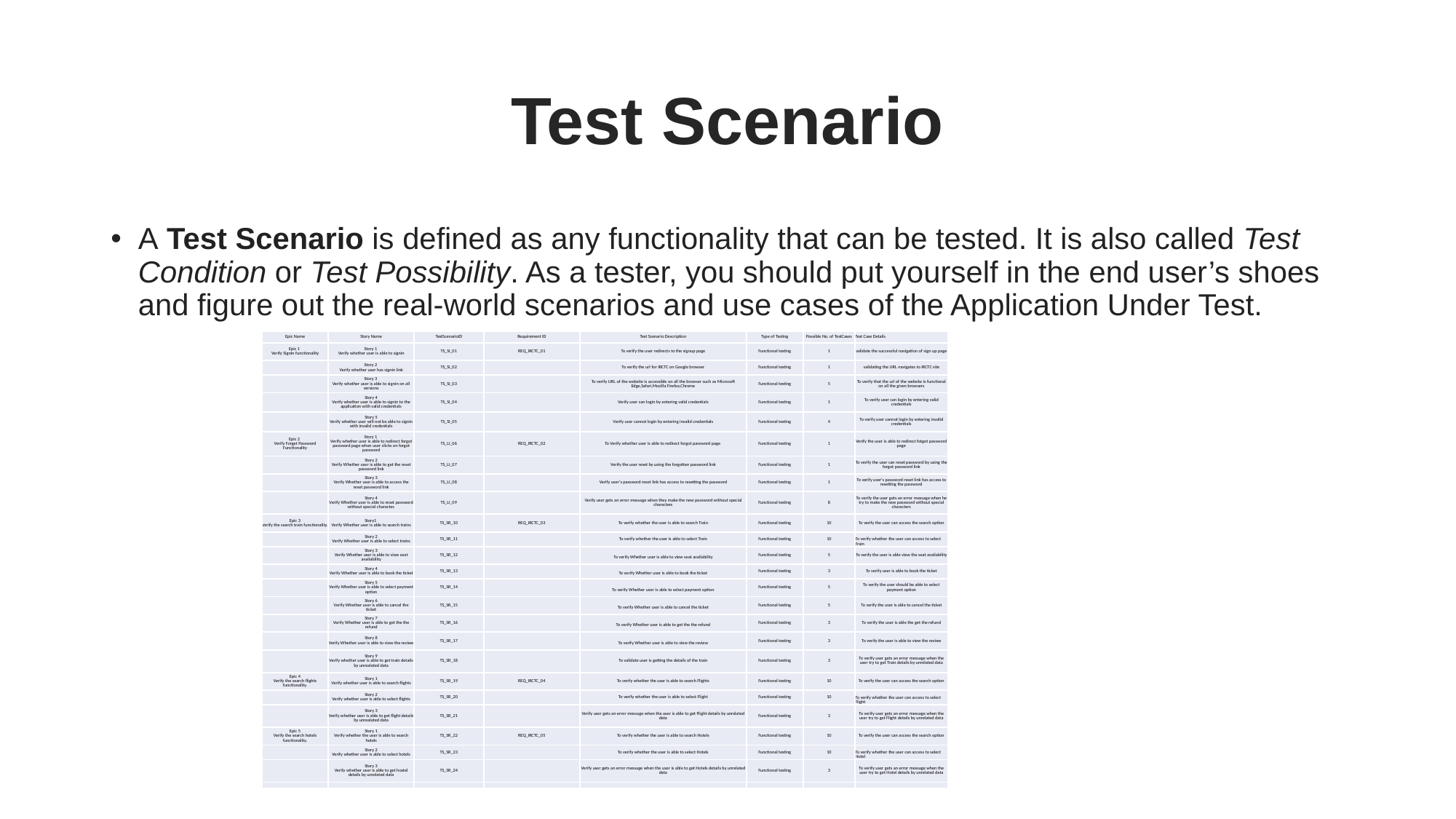

# Test Scenario
A Test Scenario is defined as any functionality that can be tested. It is also called Test Condition or Test Possibility. As a tester, you should put yourself in the end user’s shoes and figure out the real-world scenarios and use cases of the Application Under Test.

| Epic Name | Story Name | TestScenarioID | Requirement ID | Test Scenario Description | Type of Testing | Possible No. of TestCases | Test Case Details |
| --- | --- | --- | --- | --- | --- | --- | --- |
| Epic 1 Verify Signin functionality | Story 1 Verify whether user is able to signin | TS\_SI\_01 | REQ\_IRCTC\_01 | To verify the user redirects to the signup page | Functional testing | 1 | validate the successful navigation of sign up page |
|  | Story 2 Verify whether user has signin link | TS\_SI\_02 |  | To verify the url for IRCTC on Google browser | Functional testing | 1 | validating the URL navigates to IRCTC site |
|  | Story 3 Verify whether user is able to signin on all versions | TS\_SI\_03 |  | To verify URL of the website is accessible on all the browser such as Microsoft Edge,Safari,Mozilla Firefox,Chrome | Functional testing | 5 | To verify that the url of the website is functional on all the given browsers |
|  | Story 4 Verify whether user is able to signin to the application with valid credentials | TS\_SI\_04 |  | Verify user can login by entering valid credentials | Functional testing | 1 | To verify user can login by entering valid credentials |
|  | Story 5 Verify whether user will not be able to signin with invalid credentials | TS\_SI\_05 |  | Verify user cannot login by entering invalid credentials | Functional testing | 4 | To verify user cannot login by entering invalid credentials |
| Epic 2 Verify Forget Password Functionality | Story 1 Verify whether user is able to redirect forgot password page when user clicks on forgot password | TS\_LI\_06 | REQ\_IRCTC\_02 | To Verify whether user is able to redirect forgot password page | Functional testing | 1 | Verify the user is able to redirect fotgot password page |
|  | Story 2 Verify Whether user is able to get the reset password link | TS\_LI\_07 |  | Verify the user reset by using the forgotten password link | Functional testing | 1 | To verify the user can reset password by using the forgot password link |
|  | Story 3 Verify Whether user is able to access the reset password link | TS\_LI\_08 |  | Verify user's password reset link has access to resetting the password | Functional testing | 1 | To verify user's password reset link has access to resetting the password |
|  | Story 4 Verify Whether user is able to reset password without special character. | TS\_LI\_09 |  | Verify user gets an error message when they make the new password without special characters | Functional testing | 8 | To verify the user gets an error message when he try to make the new password without special characters |
| Epic 3 Verify the search train functionality. | Story1 Verify Whether user is able to search trains | TS\_SR\_10 | REQ\_IRCTC\_03 | To verify whether the user is able to search Train | Functional testing | 10 | To verify the user can access the search option |
|  | Story 2 Verify Whether user is able to select trains | TS\_SR\_11 |  | To verify whether the user is able to select Train | Functional testing | 10 | To verify whether the user can access to select Train |
|  | Story 3 Verify Whether user is able to view seat availability | TS\_SR\_12 |  | To verify Whether user is able to view seat availability | Functional testing | 5 | To verify the user is able view the seat availability |
|  | Story 4 Verify Whether user is able to book the ticket | TS\_SR\_13 |  | To verify Whether user is able to book the ticket | Functional testing | 3 | To verify user is able to book the ticket |
|  | Story 5 Verify Whether user is able to select payment option | TS\_SR\_14 |  | To verify Whether user is able to select payment option | Functional testing | 5 | To verify the user should be able to select payment option |
|  | Story 6 Verify Whether user is able to cancel the ticket | TS\_SR\_15 |  | To verify Whether user is able to cancel the ticket | Functional testing | 5 | To verify the user is able to cancel the ticket |
|  | Story 7 Verify Whether user is able to get the the refund | TS\_SR\_16 |  | To verify Whether user is able to get the the refund | Functional testing | 3 | To verify the user is able the get the refund |
|  | Story 8 Verify Whether user is able to view the review | TS\_SR\_17 |  | To verify Whether user is able to view the review | Functional testing | 3 | To verify the user is able to view the review |
|  | Story 9 Verify whether user is able to get train details by unrealated data | TS\_SR\_18 |  | To validate user is getting the details of the train | Functional testing | 3 | To verify user gets an error message when the user try to get Train details by unrelated data |
| Epic 4 Verify the search flights functionality. | Story 1 Verify whether user is able to search flights | TS\_SR\_19 | REQ\_IRCTC\_04 | To verify whether the user is able to search Flights | Functional testing | 10 | To verify the user can access the search option |
|  | Story 2 Verify whether user is able to select flights | TS\_SR\_20 |  | To verify whether the user is able to select Flight | Functional testing | 10 | To verify whether the user can access to select Flight |
|  | Story 3 Verify whether user is able to get flight details by unrealated data | TS\_SR\_21 |  | Verify user gets an error message when the user is able to get Flight details by unrelated data | Functional testing | 3 | To verify user gets an error message when the user try to get Flight details by unrelated data |
| Epic 5 Verify the search hotels functionality. | Story 1 Verify whether the user is able to search hotels | TS\_SR\_22 | REQ\_IRCTC\_05 | To verify whether the user is able to search Hotels | Functional testing | 10 | To verify the user can access the search option |
|  | Story 2 Verify whether user is able to select hotels | TS\_SR\_23 |  | To verify whether the user is able to select Hotels | Functional testing | 10 | To verify whether the user can access to select Hotel |
|  | Story 3 Verify whether user is able to get hostel details by unrelated data | TS\_SR\_24 |  | Verify user gets an error message when the user is able to get Hotels details by unrelated data | Functional testing | 3 | To verify user gets an error message when the user try to get Hotel details by unrelated data |
|  |  |  |  |  |  |  |  |